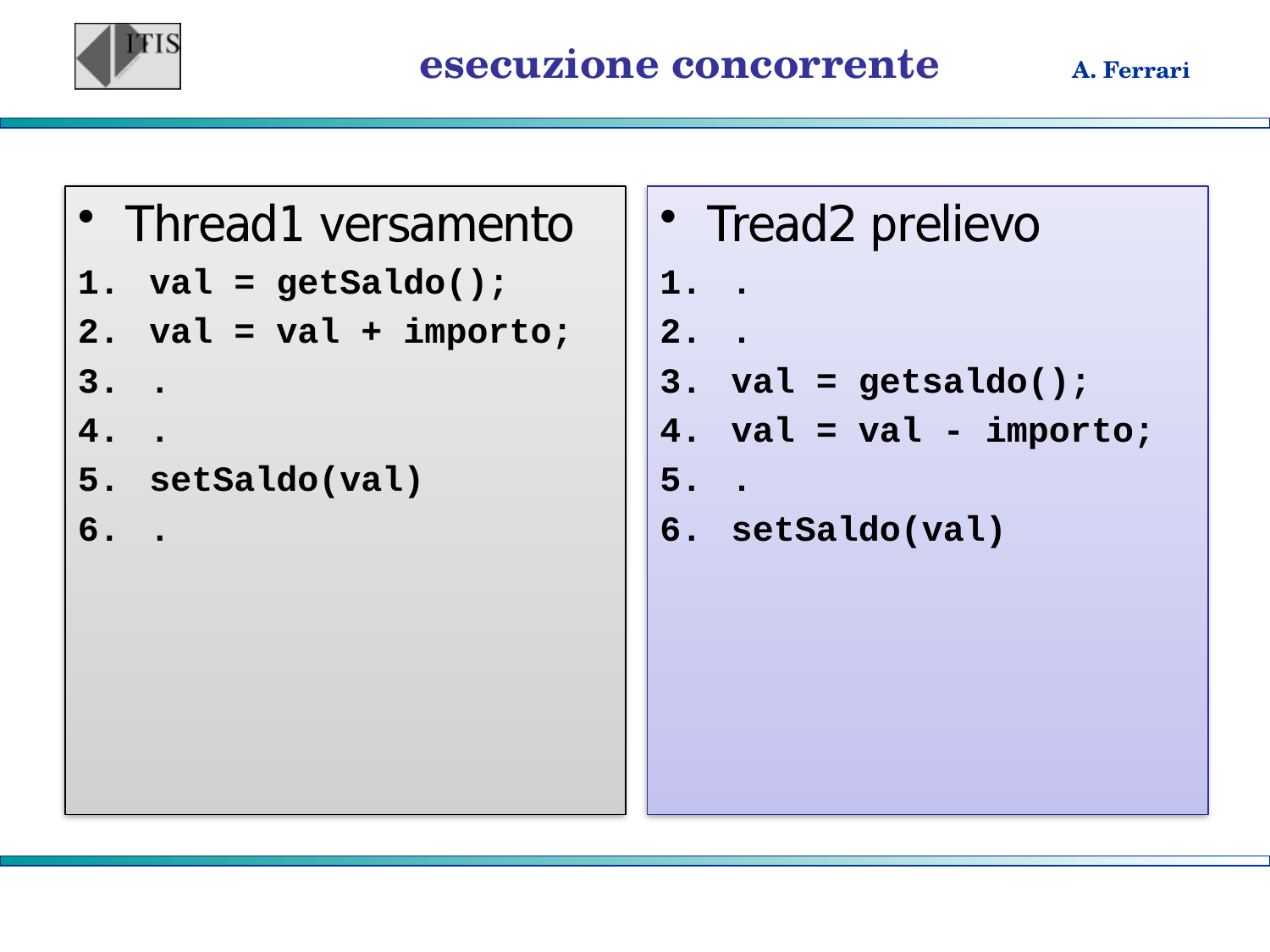

# esecuzione concorrente
Thread1 versamento
val = getSaldo();
val = val + importo;
.
.
setSaldo(val)
.
Tread2 prelievo
.
.
val = getsaldo();
val = val - importo;
.
setSaldo(val)